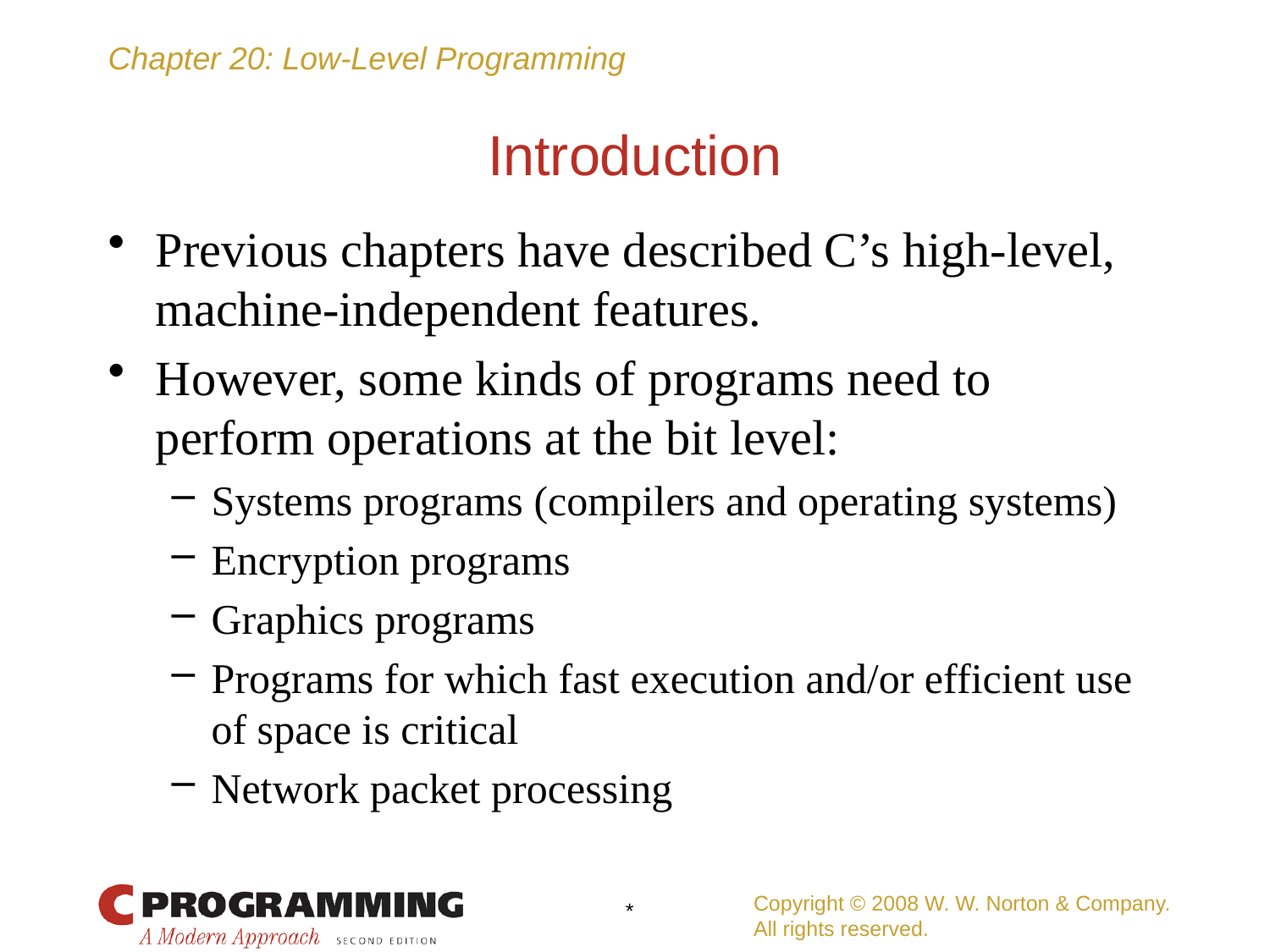

# Introduction
Previous chapters have described C’s high-level, machine-independent features.
However, some kinds of programs need to perform operations at the bit level:
Systems programs (compilers and operating systems)
Encryption programs
Graphics programs
Programs for which fast execution and/or efficient use of space is critical
Network packet processing
Copyright © 2008 W. W. Norton & Company.
All rights reserved.
*